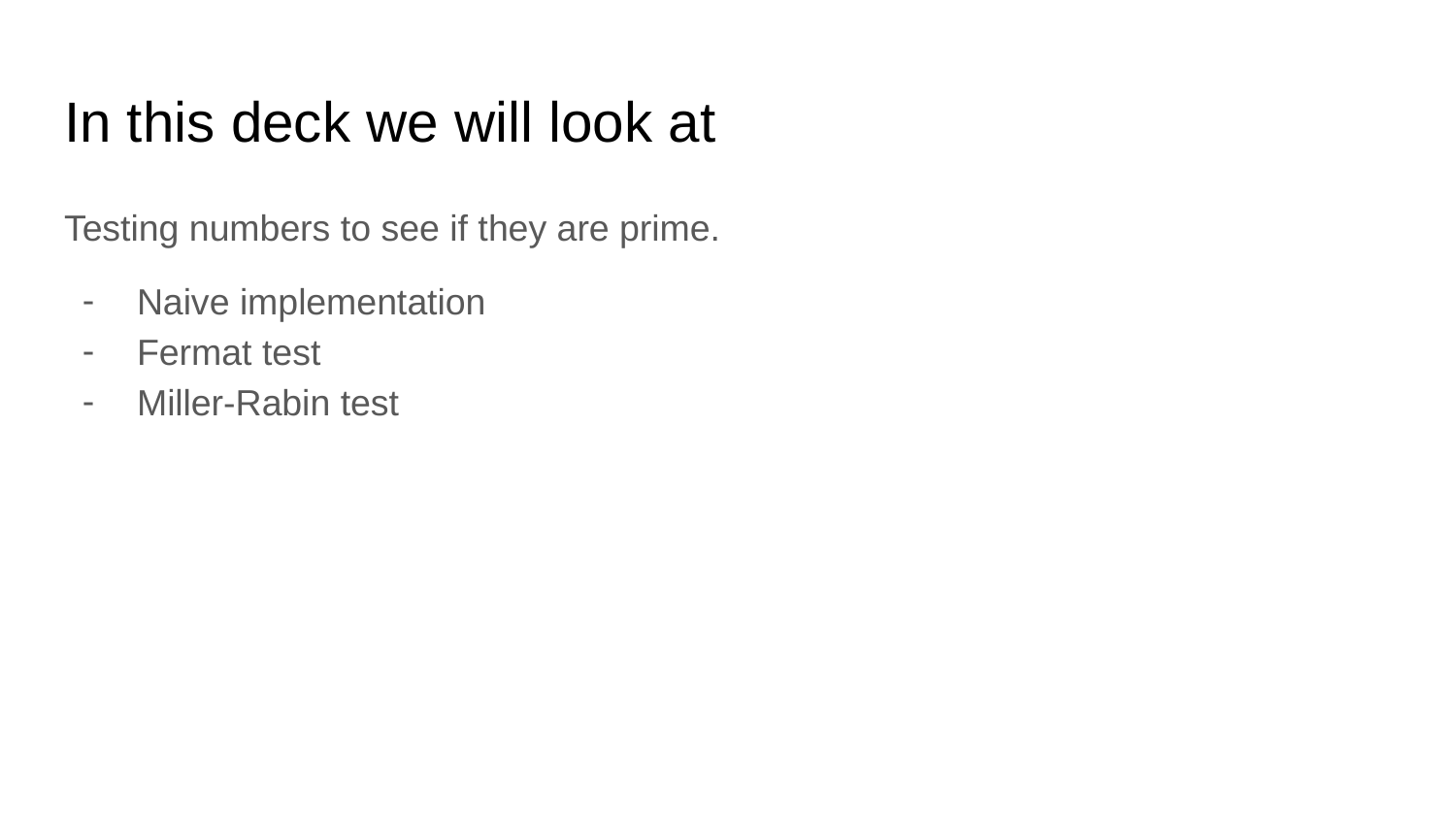

# In this deck we will look at
Testing numbers to see if they are prime.
Naive implementation
Fermat test
Miller-Rabin test